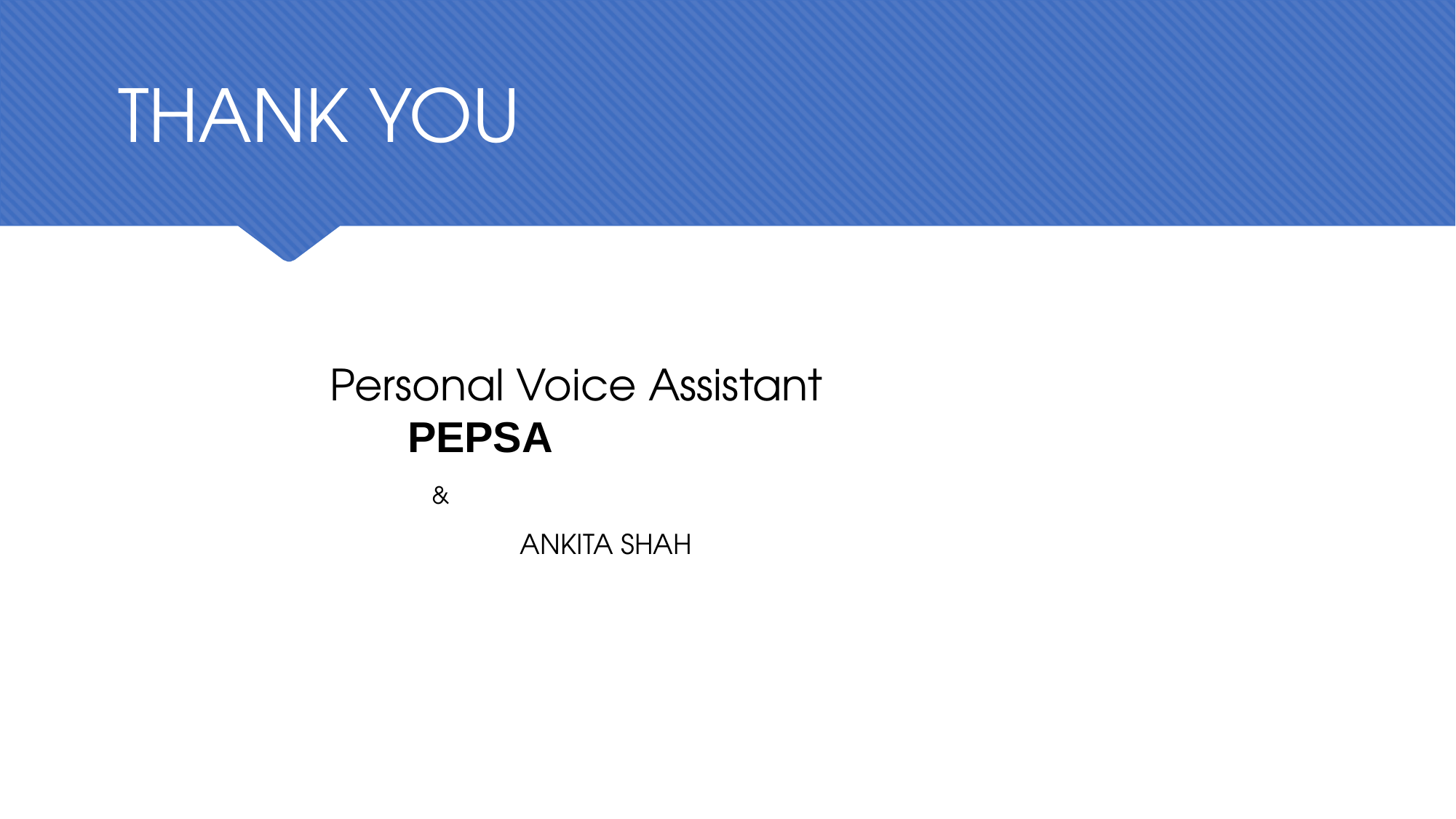

THANK YOU
Personal Voice Assistant
			PEPSA
				  &

ANKITA SHAH